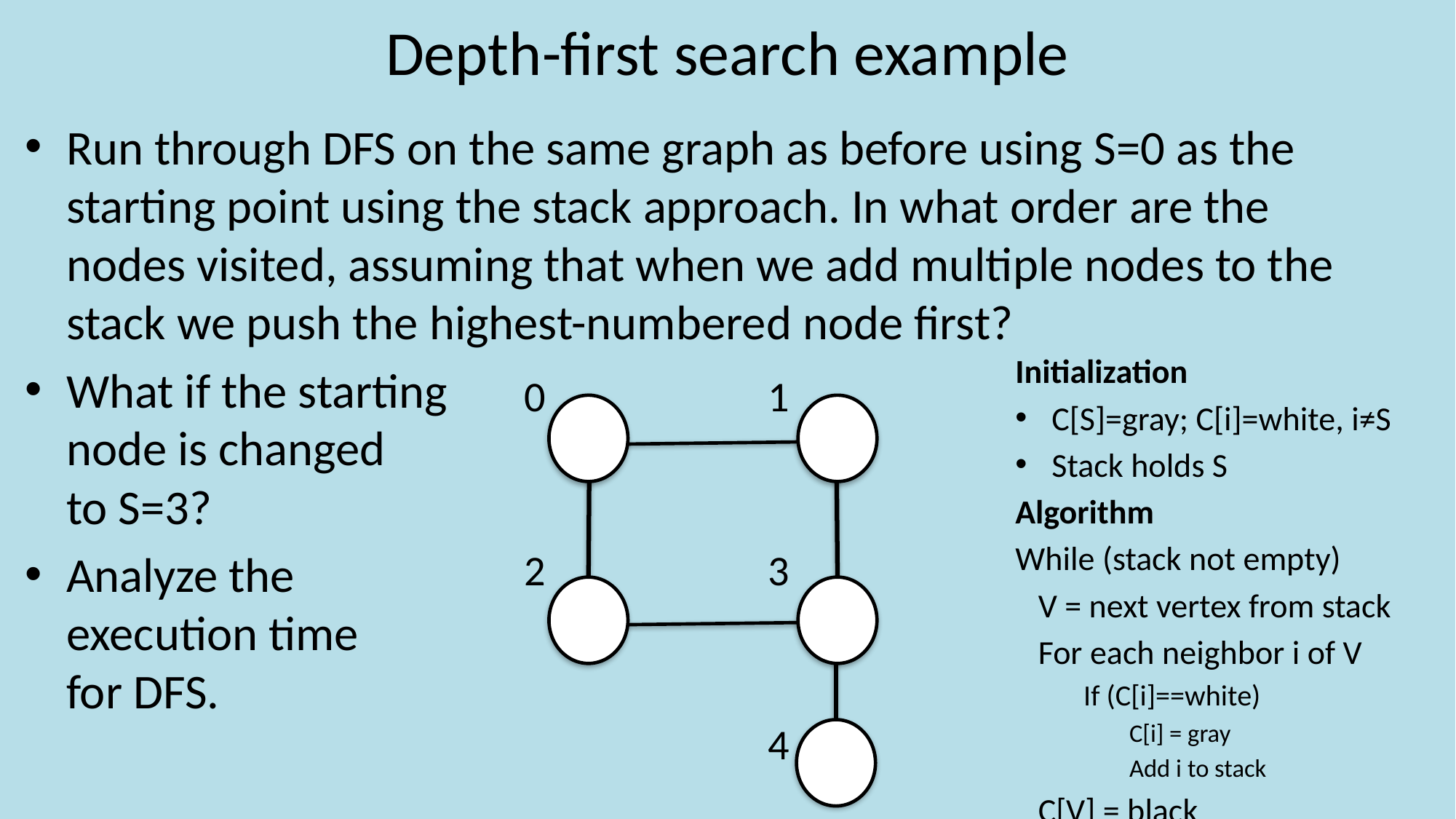

# Depth-first search example
Run through DFS on the same graph as before using S=0 as the starting point using the stack approach. In what order are the nodes visited, assuming that when we add multiple nodes to the stack we push the highest-numbered node first?
What if the starting
node is changed
to S=3?
Analyze the
execution time
for DFS.

Initialization
C[S]=gray; C[i]=white, i≠S
Stack holds S
Algorithm
While (stack not empty)
   V = next vertex from stack
   For each neighbor i of V
   If (C[i]==white)
   C[i] = gray
   Add i to stack
   C[V] = black
0
1

2
3

4